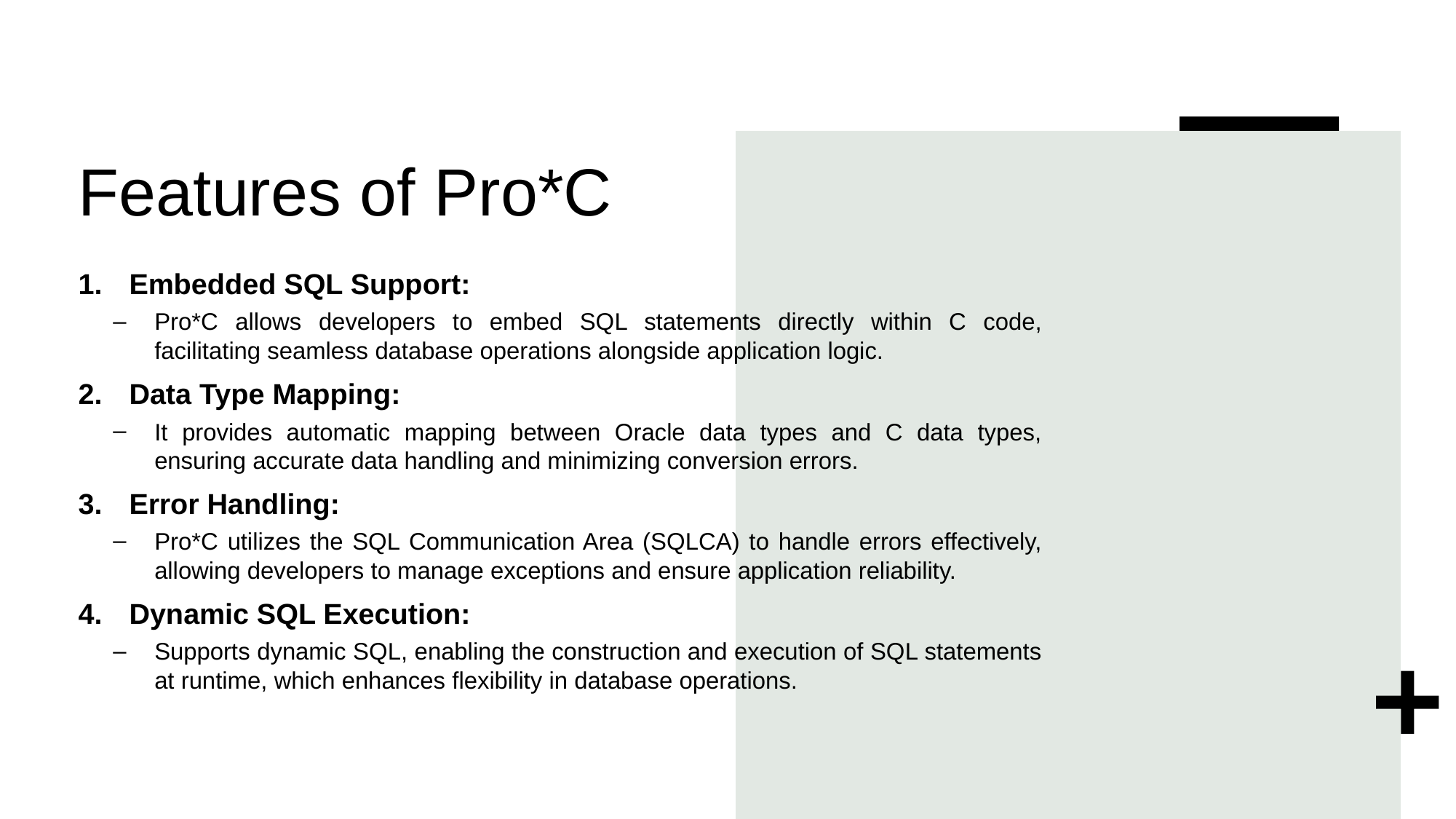

# Features of Pro*C
Embedded SQL Support:
Pro*C allows developers to embed SQL statements directly within C code, facilitating seamless database operations alongside application logic.
Data Type Mapping:
It provides automatic mapping between Oracle data types and C data types, ensuring accurate data handling and minimizing conversion errors.
Error Handling:
Pro*C utilizes the SQL Communication Area (SQLCA) to handle errors effectively, allowing developers to manage exceptions and ensure application reliability.
Dynamic SQL Execution:
Supports dynamic SQL, enabling the construction and execution of SQL statements at runtime, which enhances flexibility in database operations.